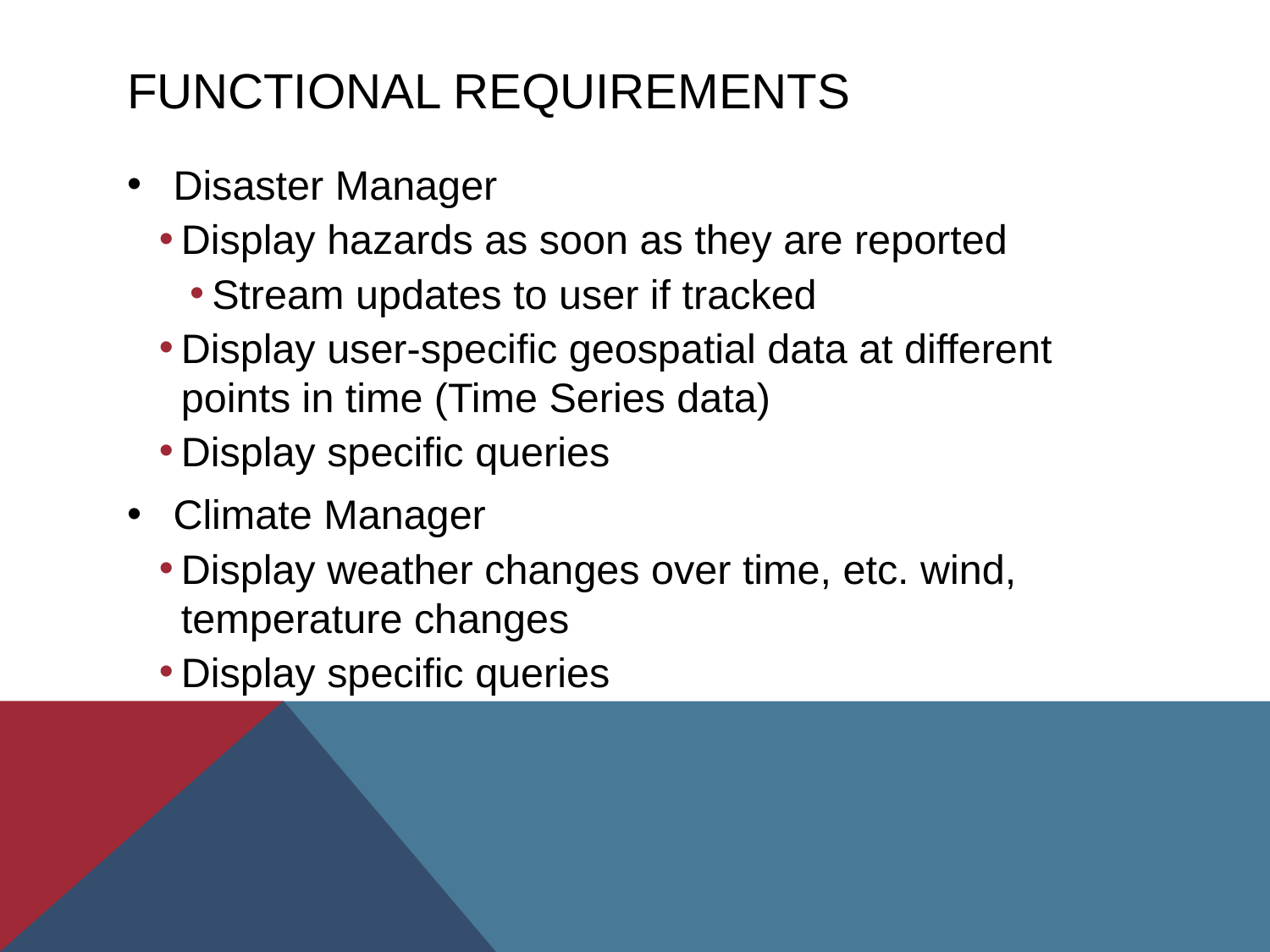

# Functional requirements
Disaster Manager
Display hazards as soon as they are reported
Stream updates to user if tracked
Display user-specific geospatial data at different points in time (Time Series data)
Display specific queries
Climate Manager
Display weather changes over time, etc. wind, temperature changes
Display specific queries